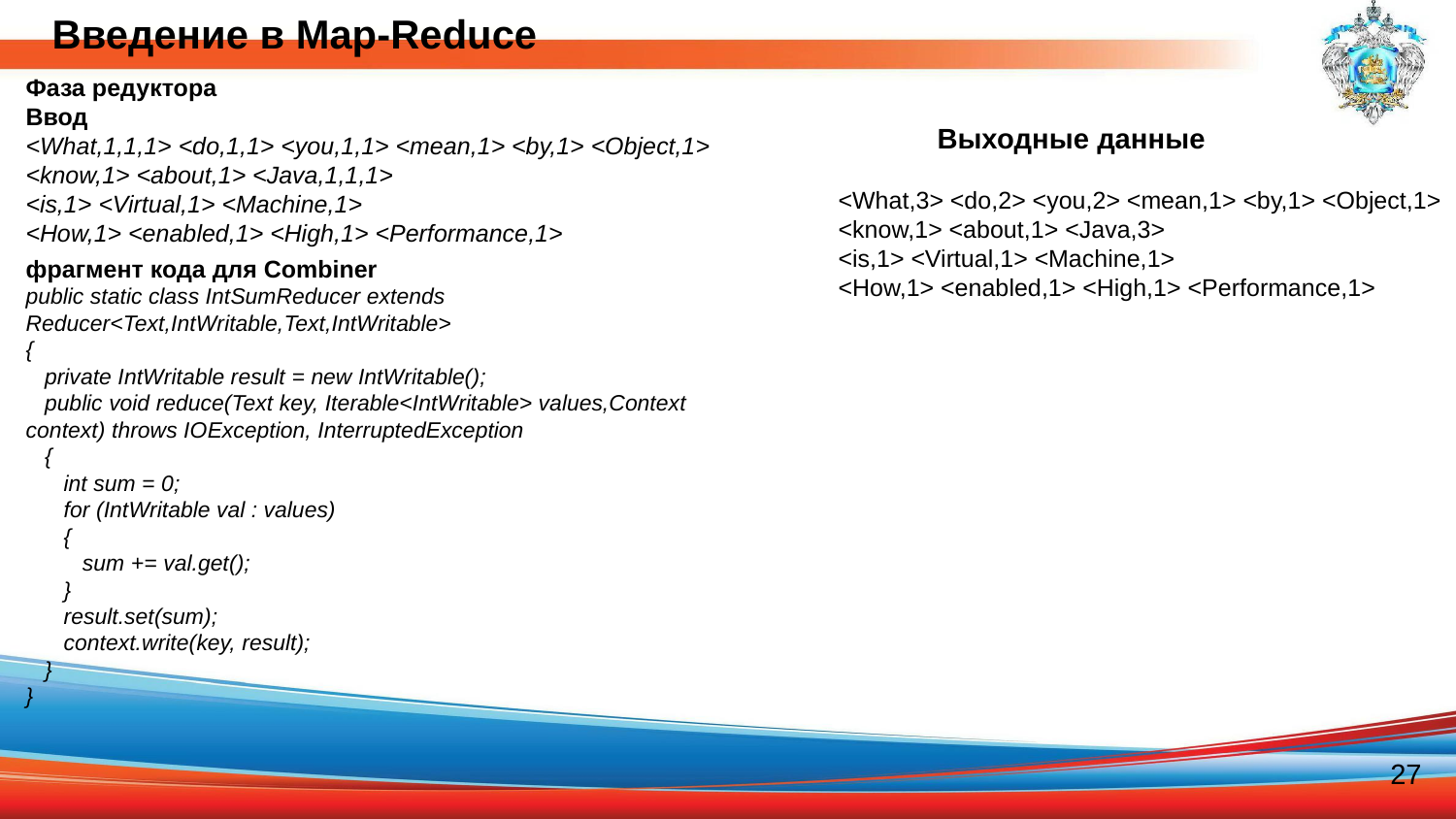

Введение в Map-Reduce
Фаза редуктора
Ввод
<What,1,1,1> <do,1,1> <you,1,1> <mean,1> <by,1> <Object,1>
<know,1> <about,1> <Java,1,1,1>
<is,1> <Virtual,1> <Machine,1>
<How,1> <enabled,1> <High,1> <Performance,1>

Выходные данные

<What,3> <do,2> <you,2> <mean,1> <by,1> <Object,1>
<know,1> <about,1> <Java,3>
<is,1> <Virtual,1> <Machine,1>
<How,1> <enabled,1> <High,1> <Performance,1>
фрагмент кода для Combiner
public static class IntSumReducer extends Reducer<Text,IntWritable,Text,IntWritable>
{
   private IntWritable result = new IntWritable();
   public void reduce(Text key, Iterable<IntWritable> values,Context context) throws IOException, InterruptedException
   {
      int sum = 0;
      for (IntWritable val : values)
      {
         sum += val.get();
      }
      result.set(sum);
      context.write(key, result);
   }
}

27